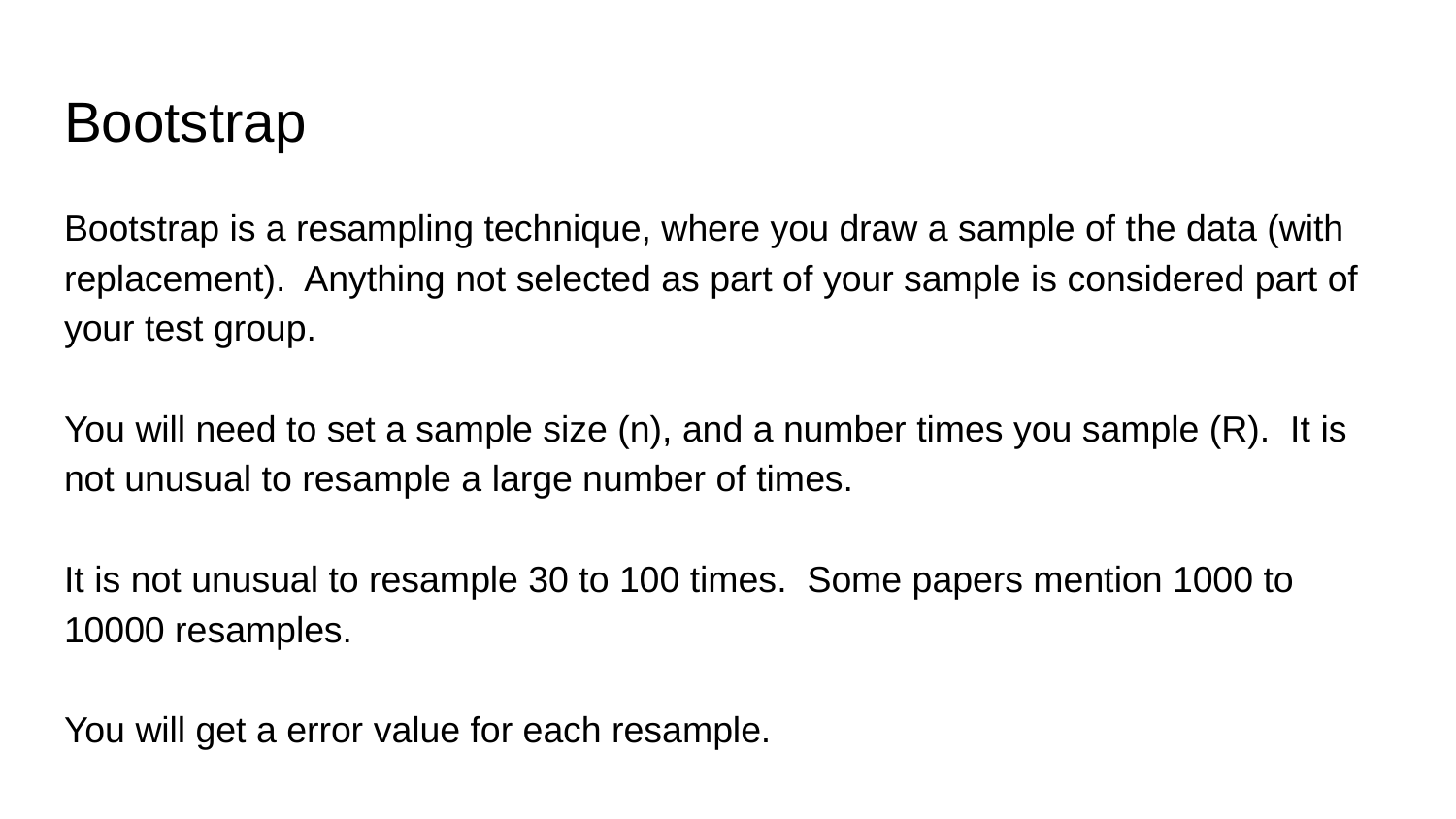

# Bootstrap
Bootstrap is a resampling technique, where you draw a sample of the data (with replacement).  Anything not selected as part of your sample is considered part of your test group.

You will need to set a sample size (n), and a number times you sample (R).  It is not unusual to resample a large number of times.

It is not unusual to resample 30 to 100 times.  Some papers mention 1000 to 10000 resamples.

You will get a error value for each resample.